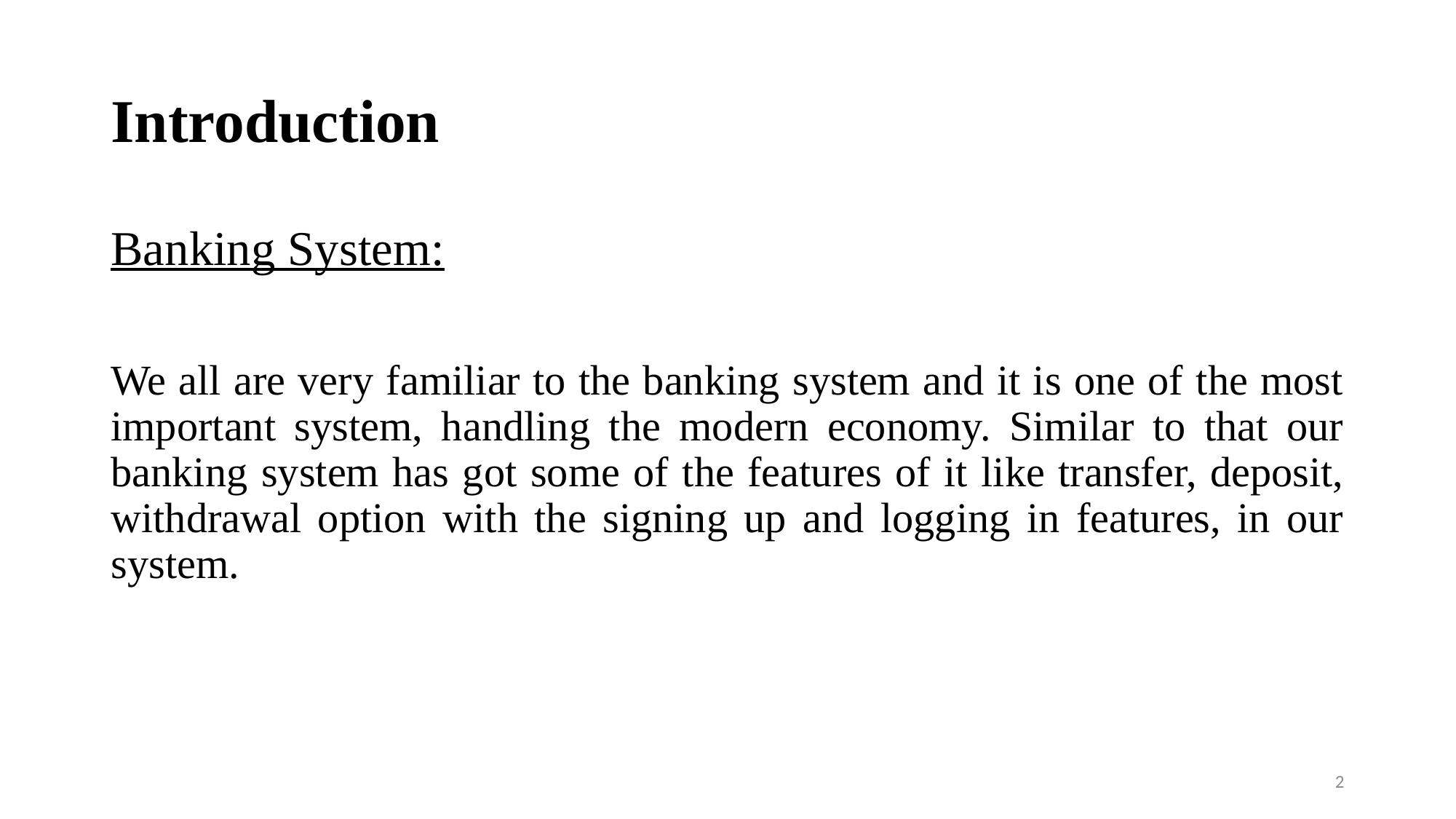

# Introduction
Banking System:

We all are very familiar to the banking system and it is one of the most important system, handling the modern economy. Similar to that our banking system has got some of the features of it like transfer, deposit, withdrawal option with the signing up and logging in features, in our system.

2